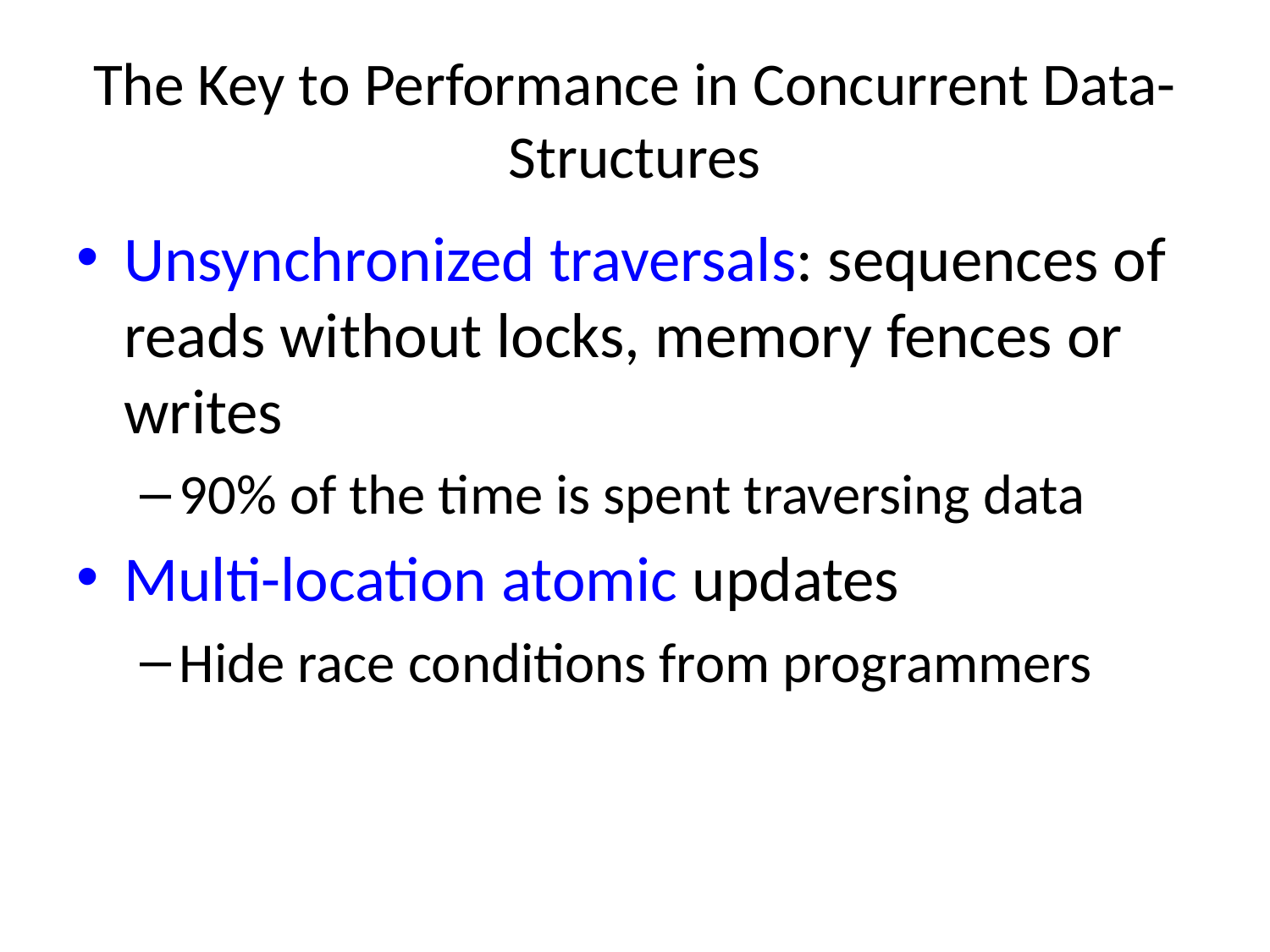

# The Key to Performance in Concurrent Data-Structures
Unsynchronized traversals: sequences of reads without locks, memory fences or writes
90% of the time is spent traversing data
Multi-location atomic updates
Hide race conditions from programmers